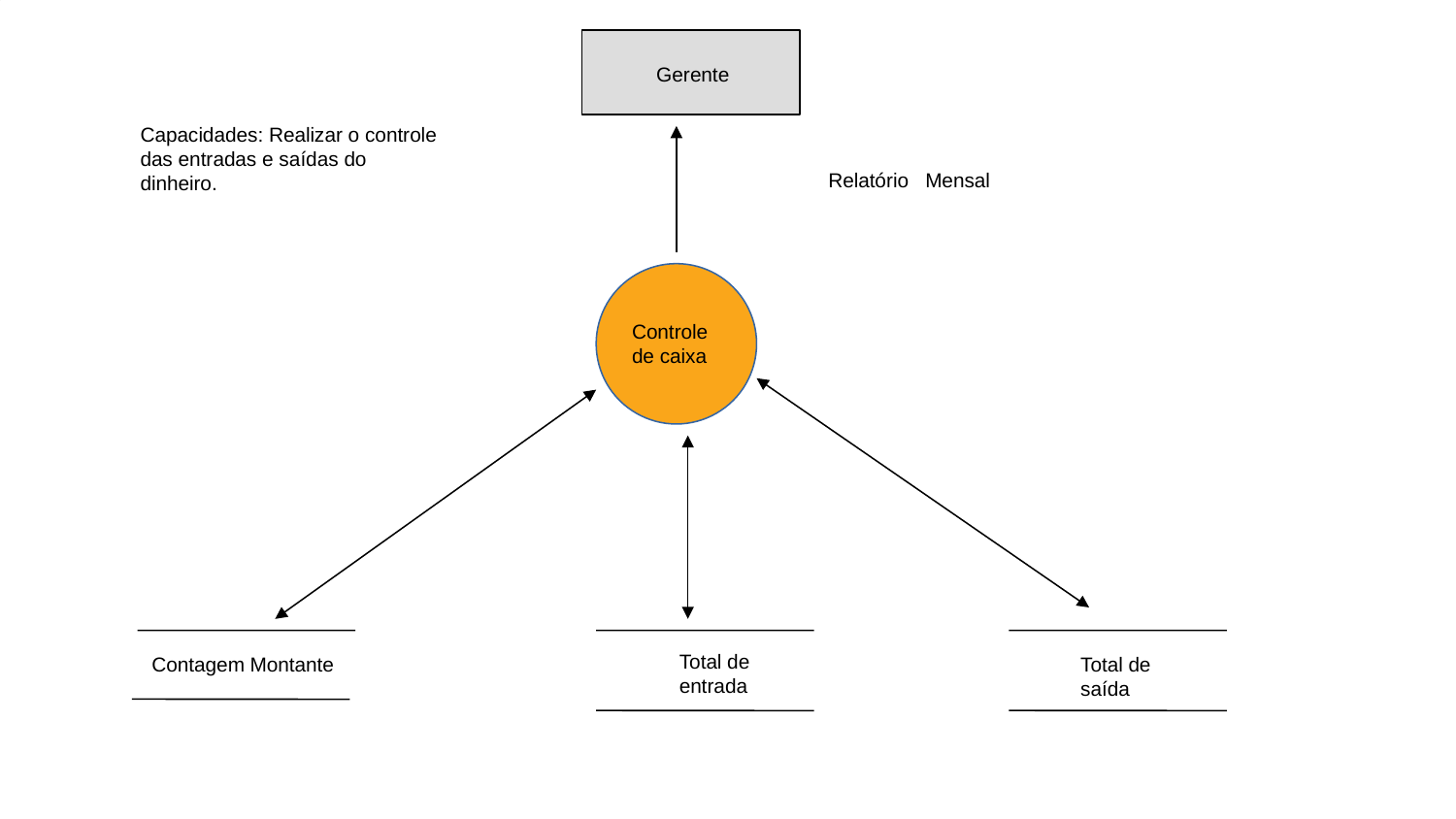

Gerente
Capacidades: Realizar o controle das entradas e saídas do dinheiro.
Relatório   Mensal

Controle de caixa
Total de entrada
Contagem Montante
Total de saída